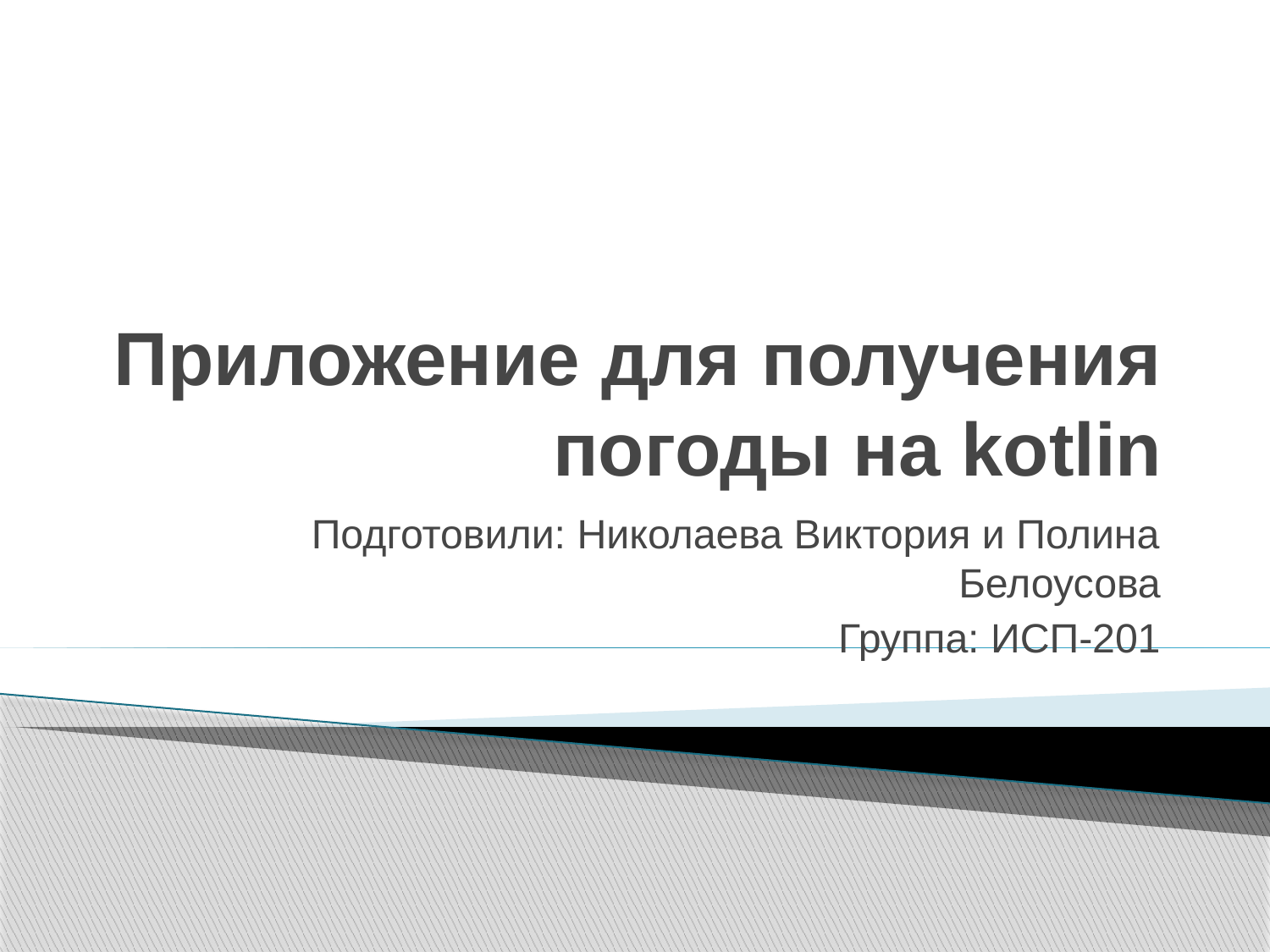

# Приложение для получения погоды на kotlin
Подготовили: Николаева Виктория и Полина Белоусова
Группа: ИСП-201